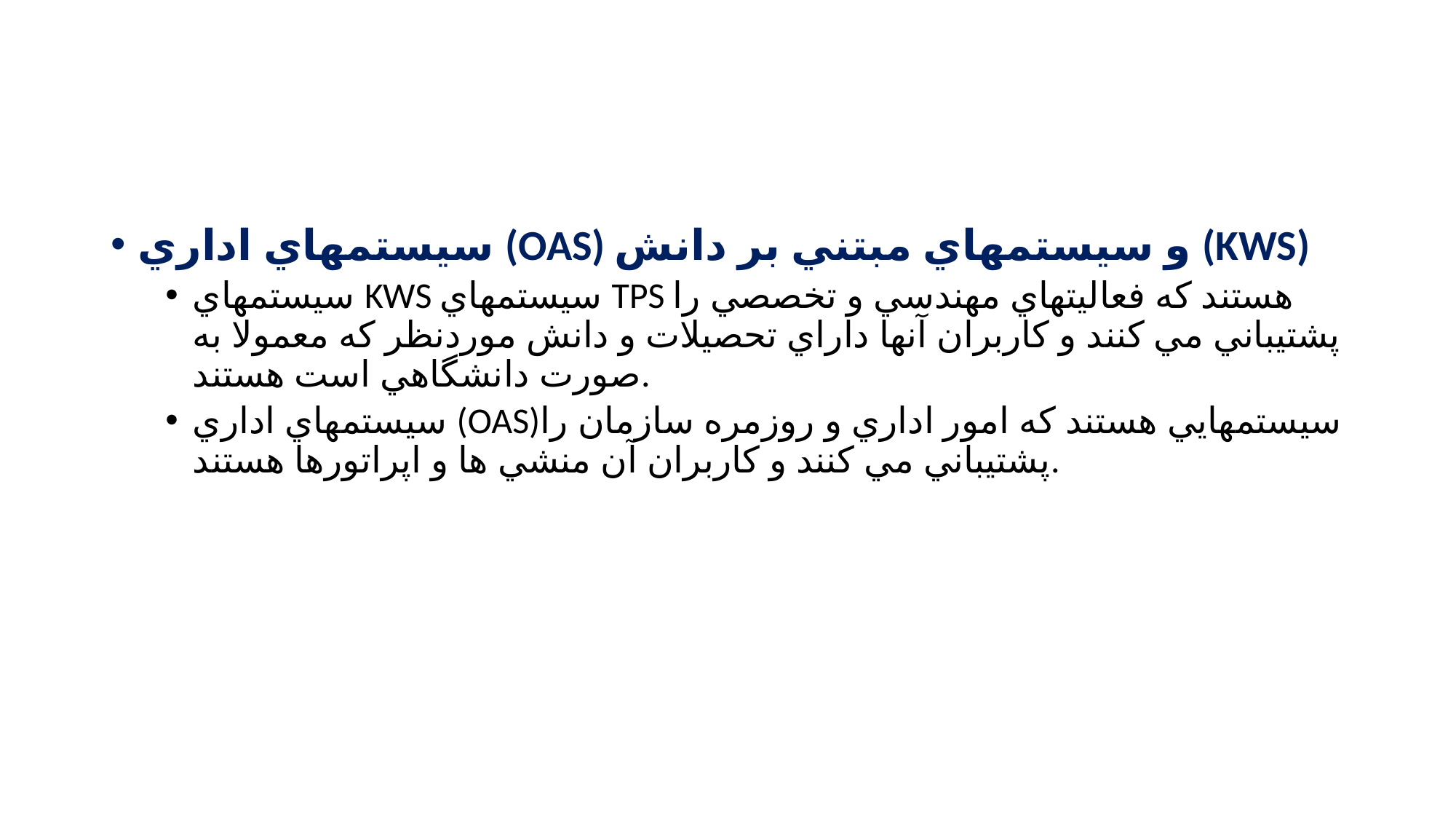

#
سيستمهاي اداري (OAS) و سيستمهاي مبتني بر دانش (KWS)
سيستمهاي KWS سيستمهاي TPS هستند كه فعاليتهاي مهندسي و تخصصي را پشتيباني مي كنند و كاربران آنها داراي تحصيلات و دانش موردنظر كه معمولا به صورت دانشگاهي است هستند.
سيستمهاي اداري (OAS)سيستمهايي هستند كه امور اداري و روزمره سازمان را پشتيباني مي كنند و كاربران آن منشي ها و اپراتورها هستند.